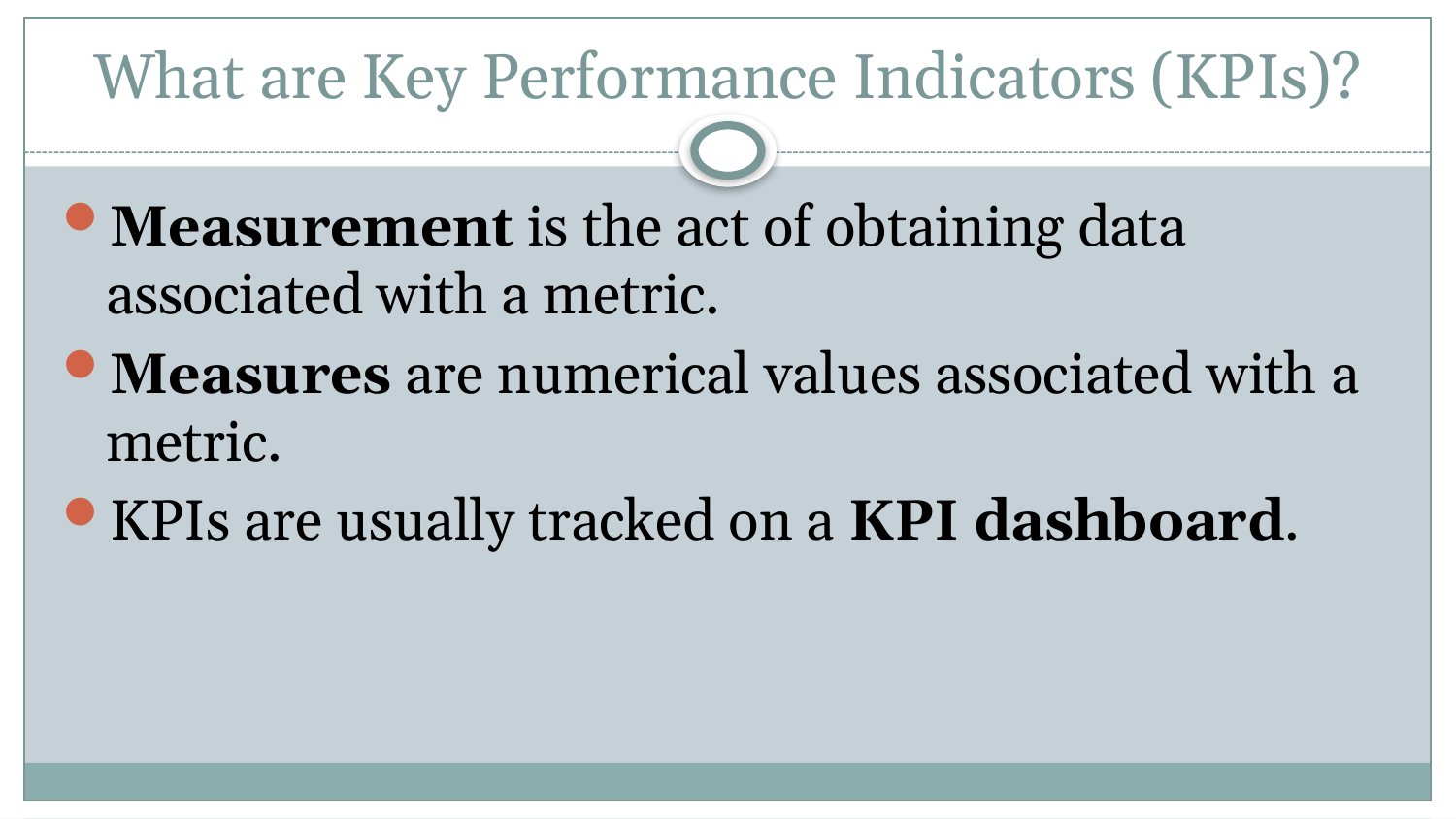

# What are Key Performance Indicators (KPIs)?
Measurement is the act of obtaining data associated with a metric.
Measures are numerical values associated with a metric.
KPIs are usually tracked on a KPI dashboard.